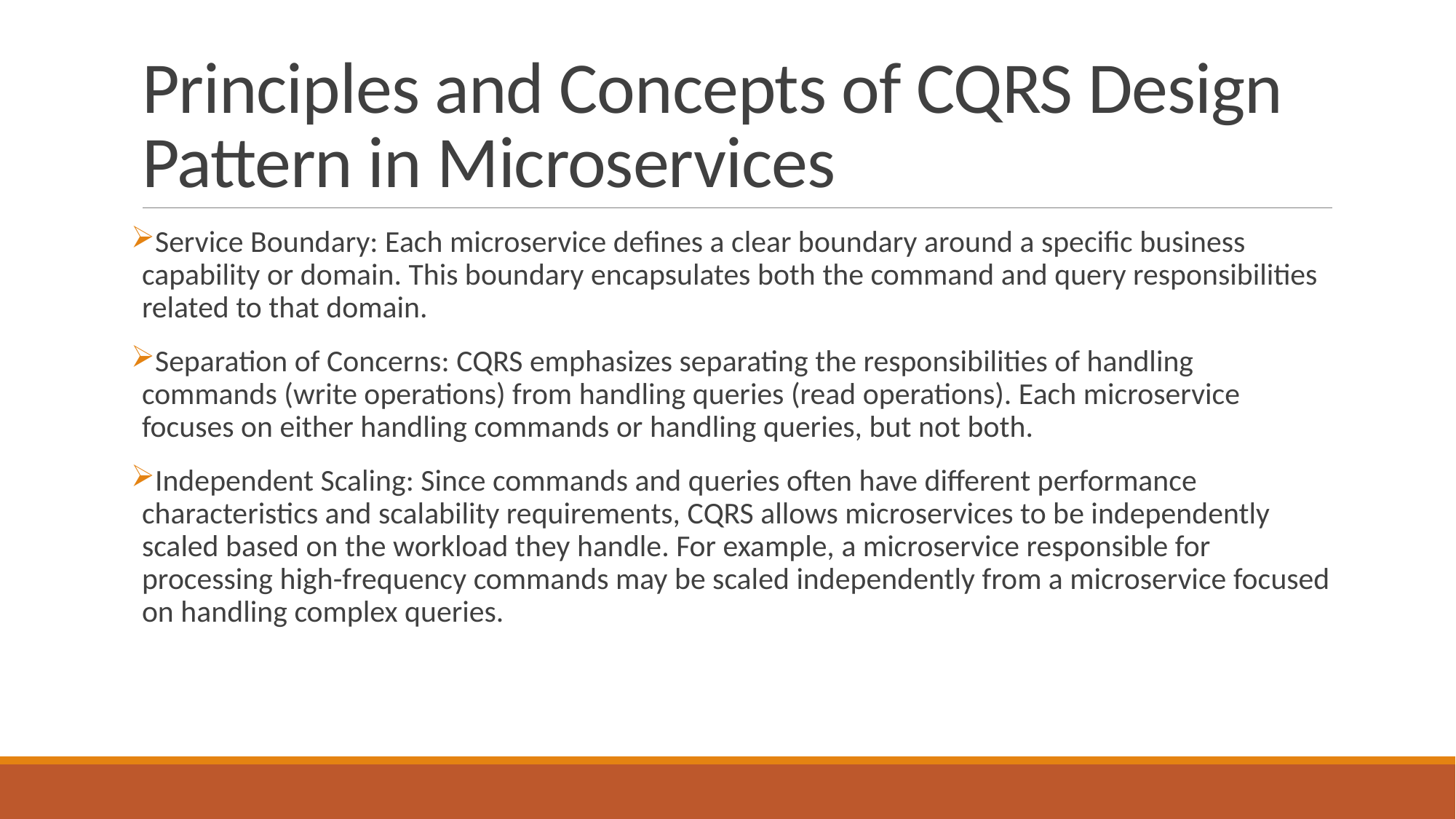

# Principles and Concepts of CQRS Design Pattern in Microservices
Service Boundary: Each microservice defines a clear boundary around a specific business capability or domain. This boundary encapsulates both the command and query responsibilities related to that domain.
Separation of Concerns: CQRS emphasizes separating the responsibilities of handling commands (write operations) from handling queries (read operations). Each microservice focuses on either handling commands or handling queries, but not both.
Independent Scaling: Since commands and queries often have different performance characteristics and scalability requirements, CQRS allows microservices to be independently scaled based on the workload they handle. For example, a microservice responsible for processing high-frequency commands may be scaled independently from a microservice focused on handling complex queries.